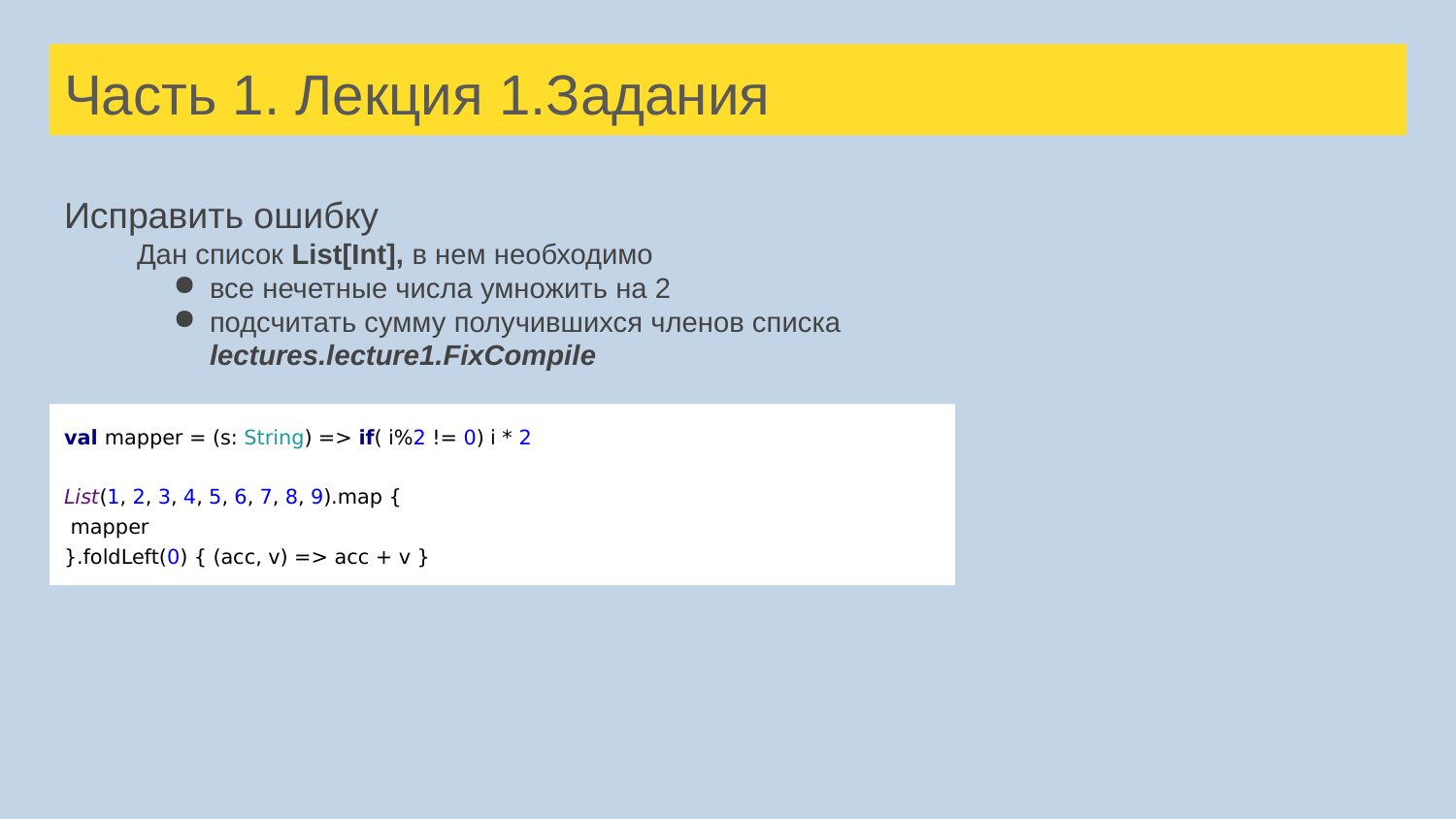

# Часть 1. Лекция 1.Задания
Исправить ошибку
Дан список List[Int], в нем необходимо
все нечетные числа умножить на 2
подсчитать сумму получившихся членов списка
	lectures.lecture1.FixCompile
val mapper = (s: String) => if( i%2 != 0) i * 2

List(1, 2, 3, 4, 5, 6, 7, 8, 9).map {
 mapper
}.foldLeft(0) { (acc, v) => acc + v }